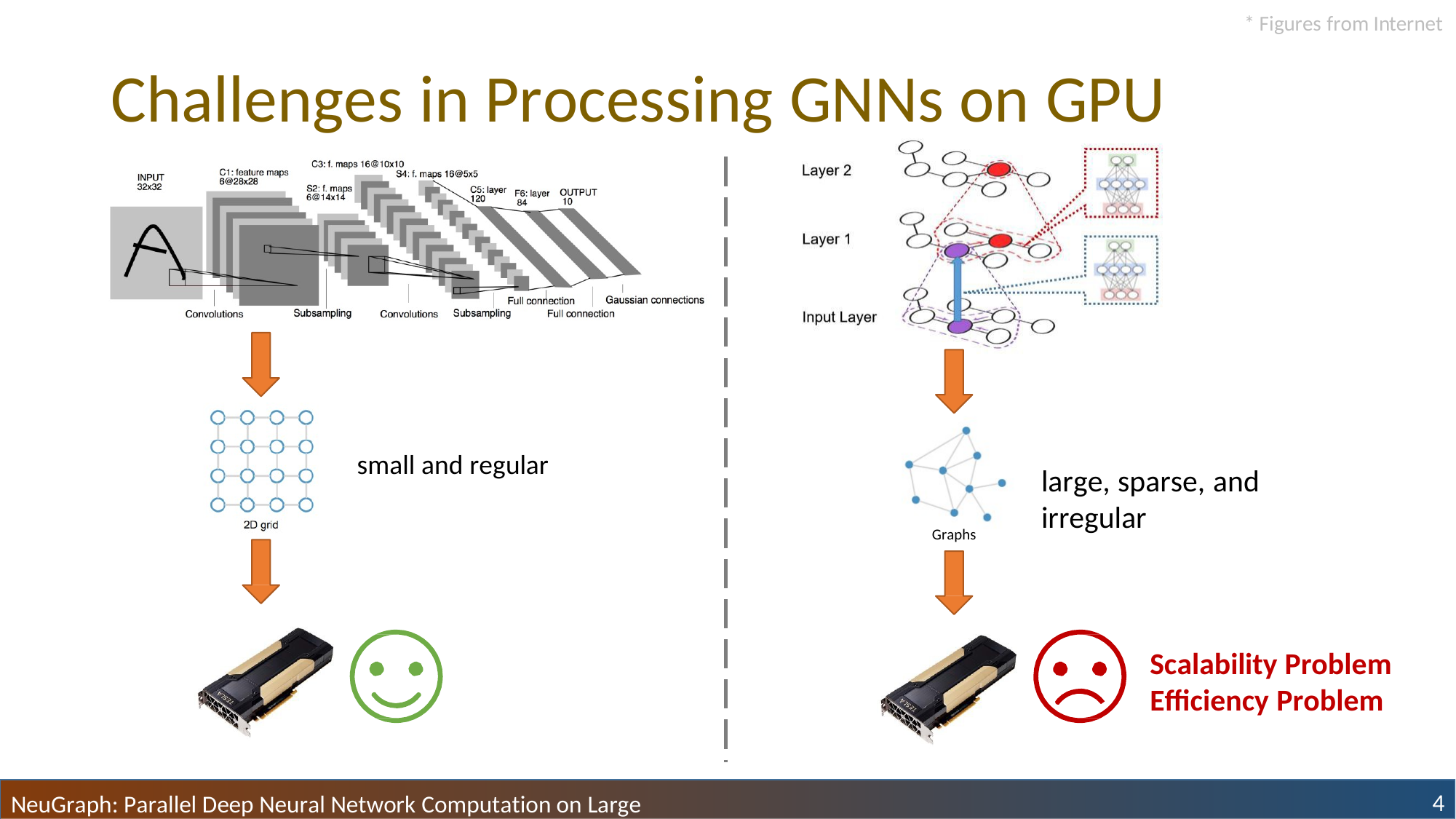

* Figures from Internet
# Challenges in Processing GNNs on GPU

small and regular
large, sparse, and irregular
Graphs

Scalability Problem
Efficiency Problem

4
NeuGraph: Parallel Deep Neural Network Computation on Large Graphs